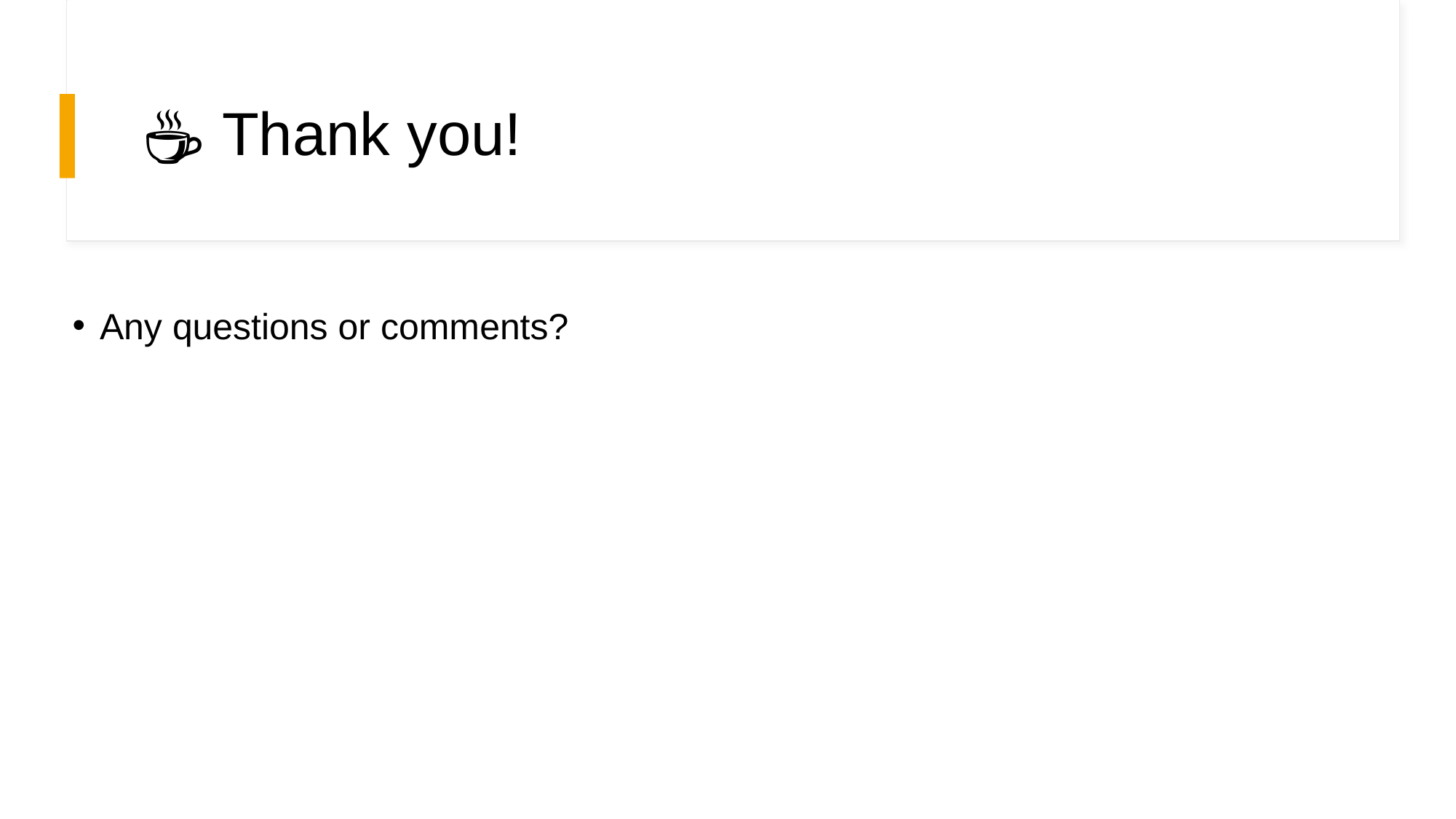

# ☕ Thank you!
Any questions or comments?